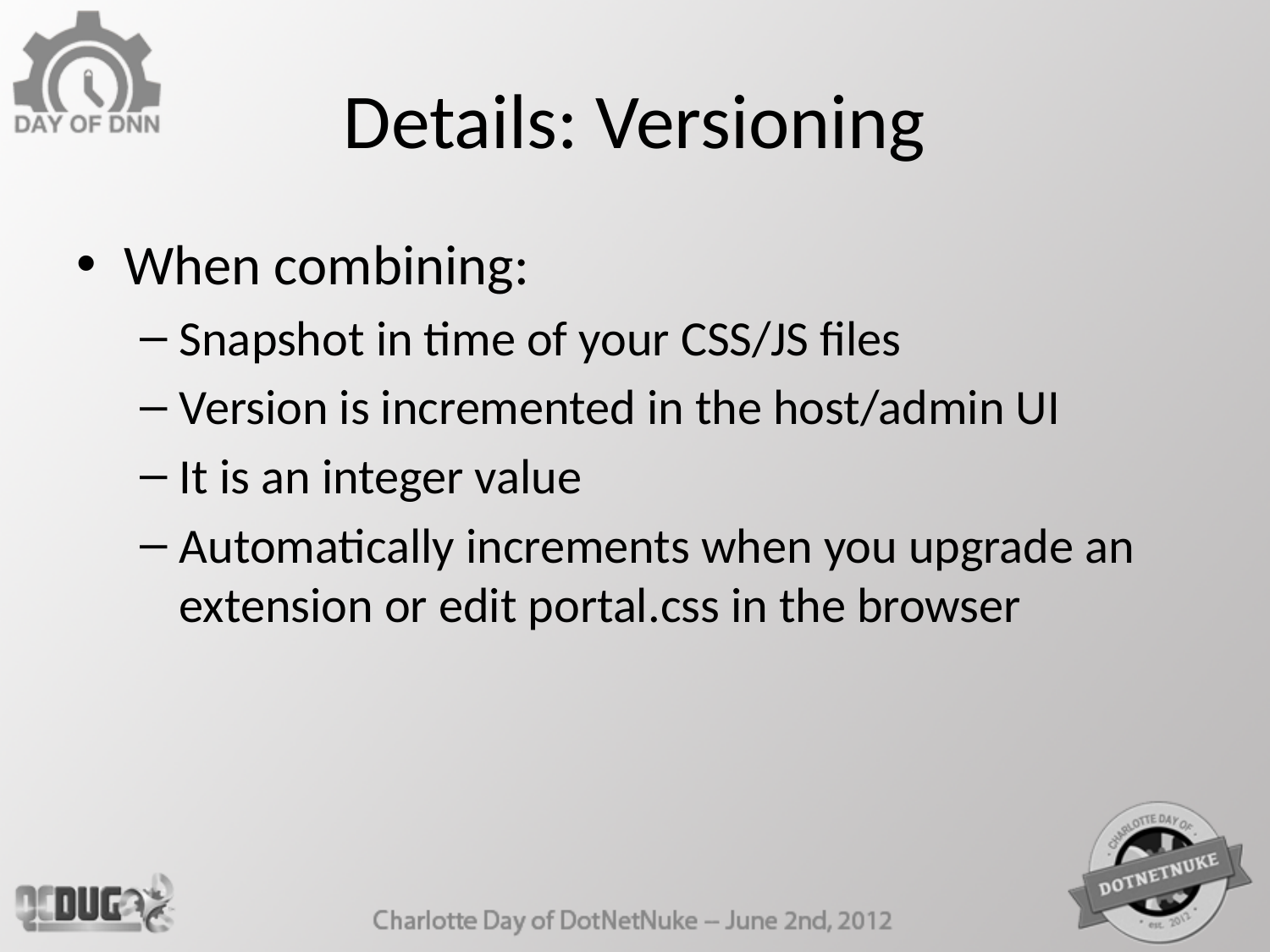

# Details: Versioning
When combining:
Snapshot in time of your CSS/JS files
Version is incremented in the host/admin UI
It is an integer value
Automatically increments when you upgrade an extension or edit portal.css in the browser